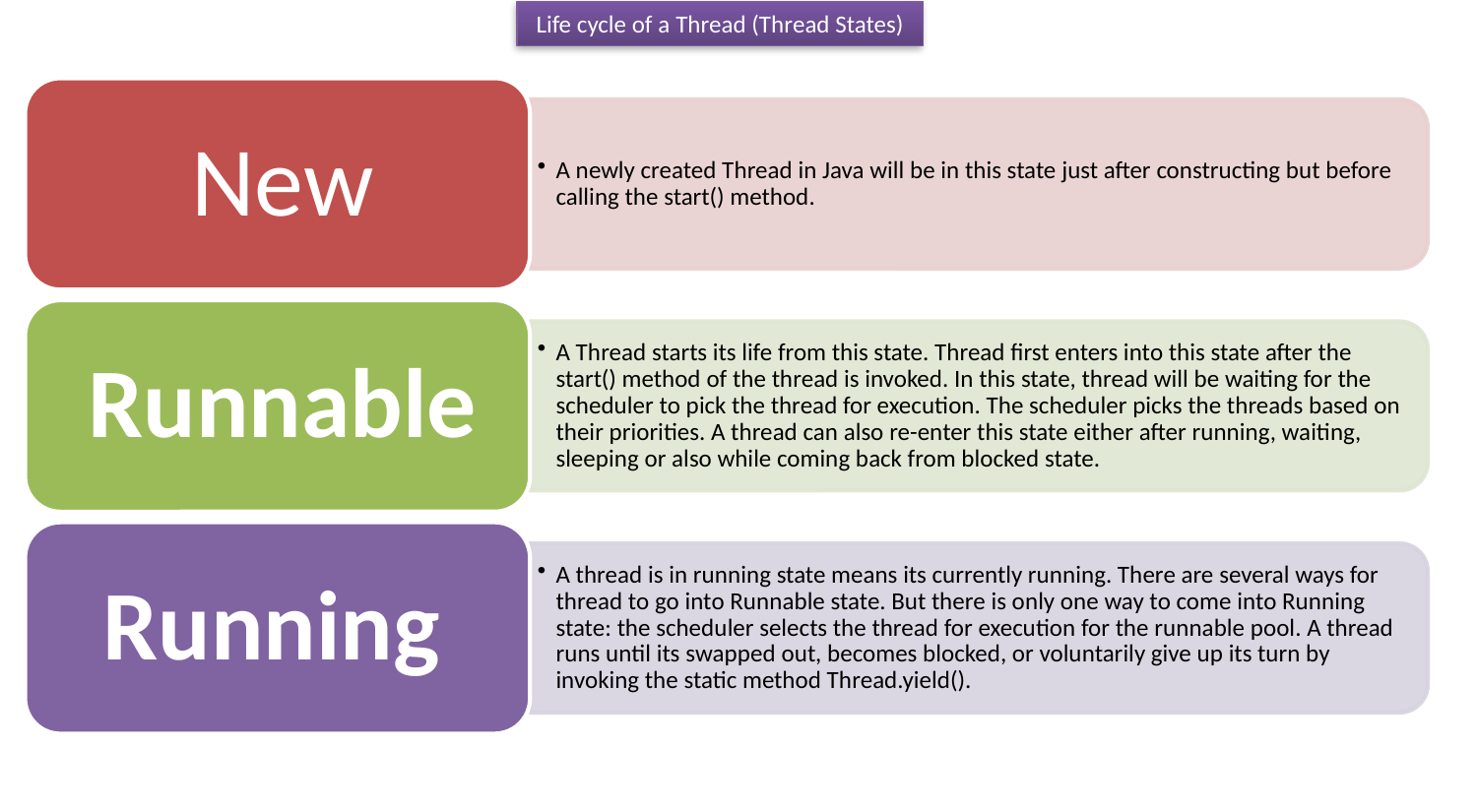

Life cycle of a Thread (Thread States)
A newly created Thread in Java will be in this state just after constructing but before calling the start() method.
New
A Thread starts its life from this state. Thread first enters into this state after the start() method of the thread is invoked. In this state, thread will be waiting for the scheduler to pick the thread for execution. The scheduler picks the threads based on their priorities. A thread can also re-enter this state either after running, waiting, sleeping or also while coming back from blocked state.
Runnable
A thread is in running state means its currently running. There are several ways for thread to go into Runnable state. But there is only one way to come into Running state: the scheduler selects the thread for execution for the runnable pool. A thread runs until its swapped out, becomes blocked, or voluntarily give up its turn by invoking the static method Thread.yield().
Running